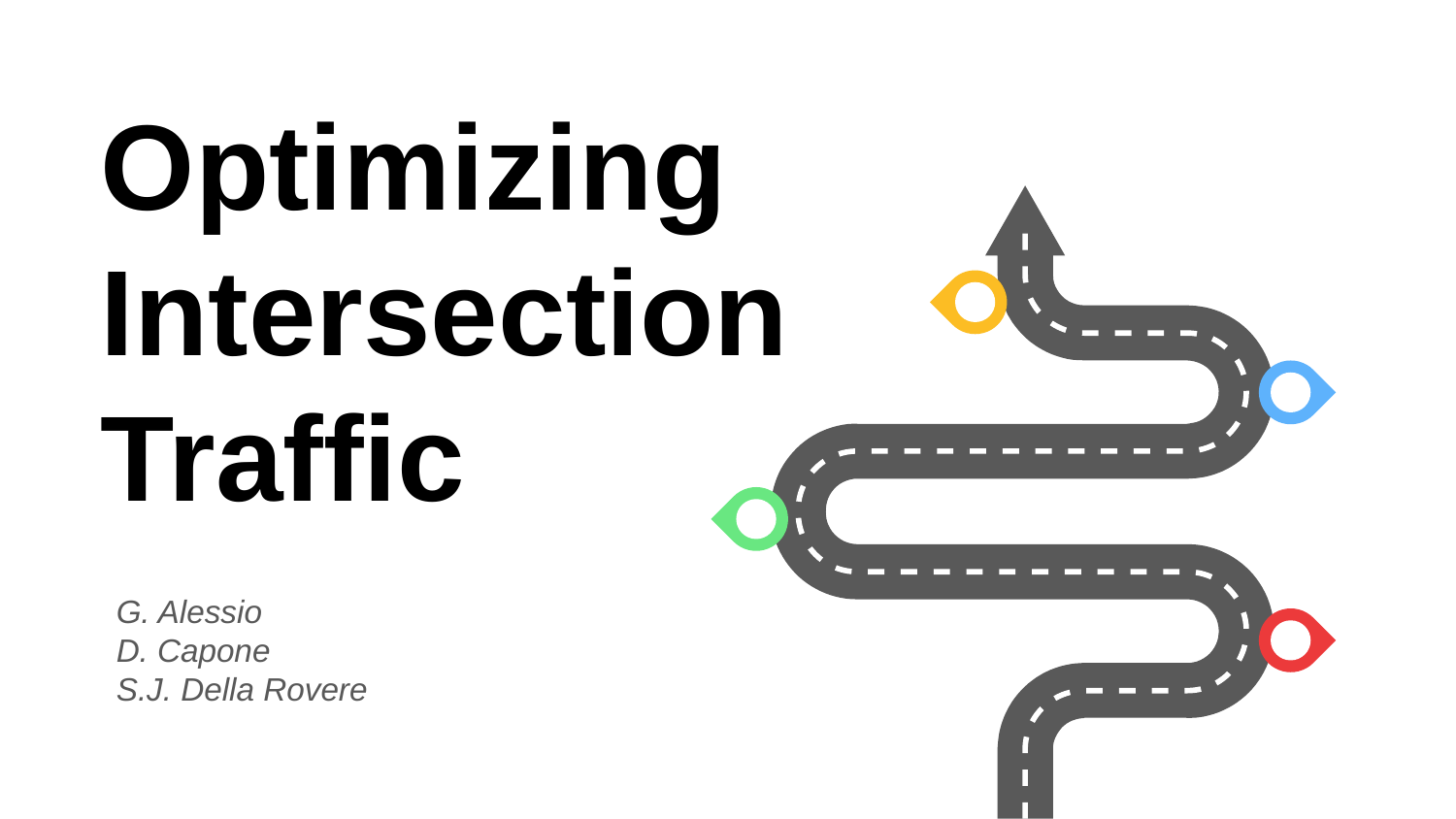

# Optimizing Intersection Traffic

G. Alessio
D. Capone
S.J. Della Rovere